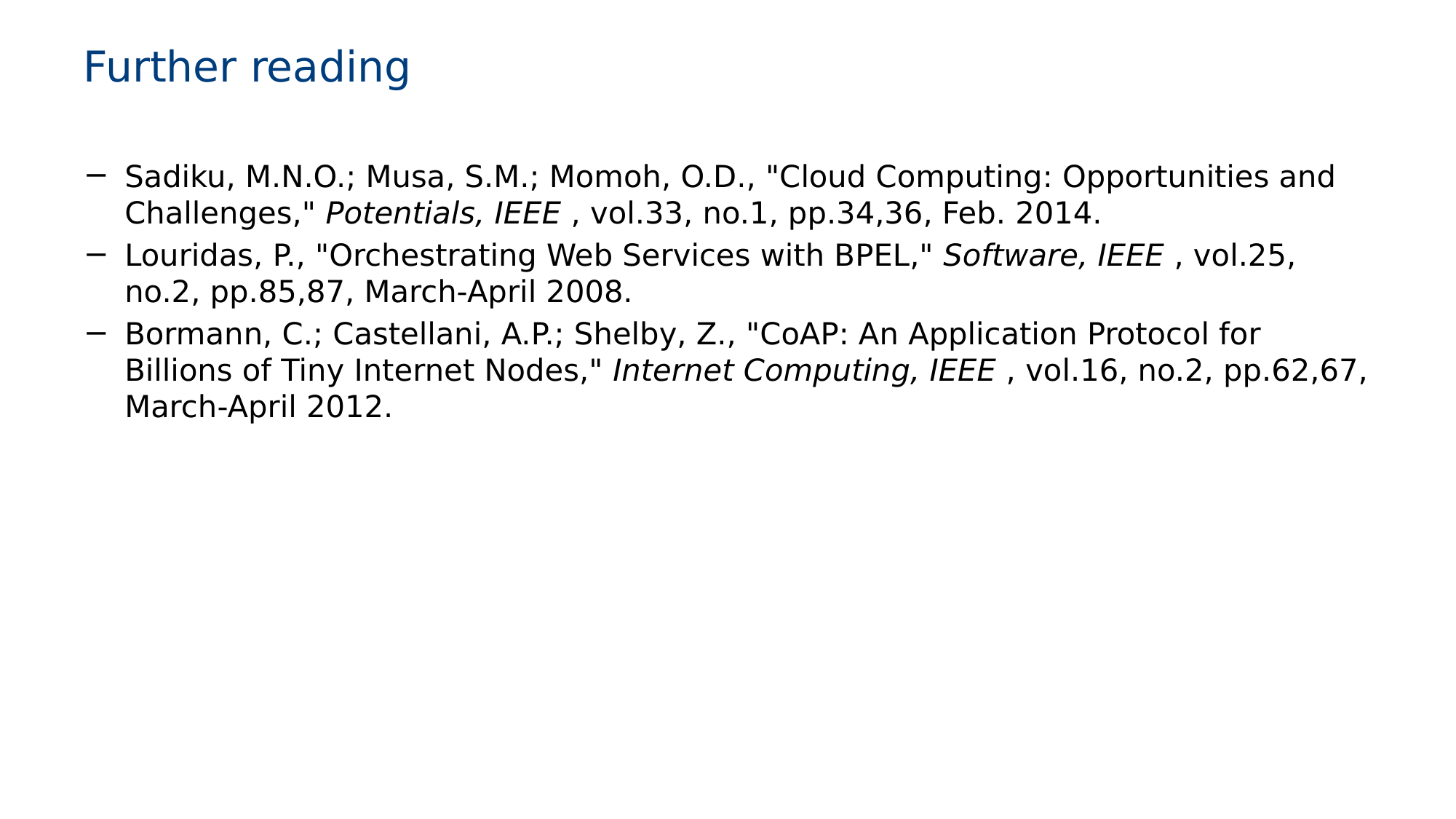

# Further reading
Sadiku, M.N.O.; Musa, S.M.; Momoh, O.D., "Cloud Computing: Opportunities and Challenges," Potentials, IEEE , vol.33, no.1, pp.34,36, Feb. 2014.
Louridas, P., "Orchestrating Web Services with BPEL," Software, IEEE , vol.25, no.2, pp.85,87, March-April 2008.
Bormann, C.; Castellani, A.P.; Shelby, Z., "CoAP: An Application Protocol for Billions of Tiny Internet Nodes," Internet Computing, IEEE , vol.16, no.2, pp.62,67, March-April 2012.